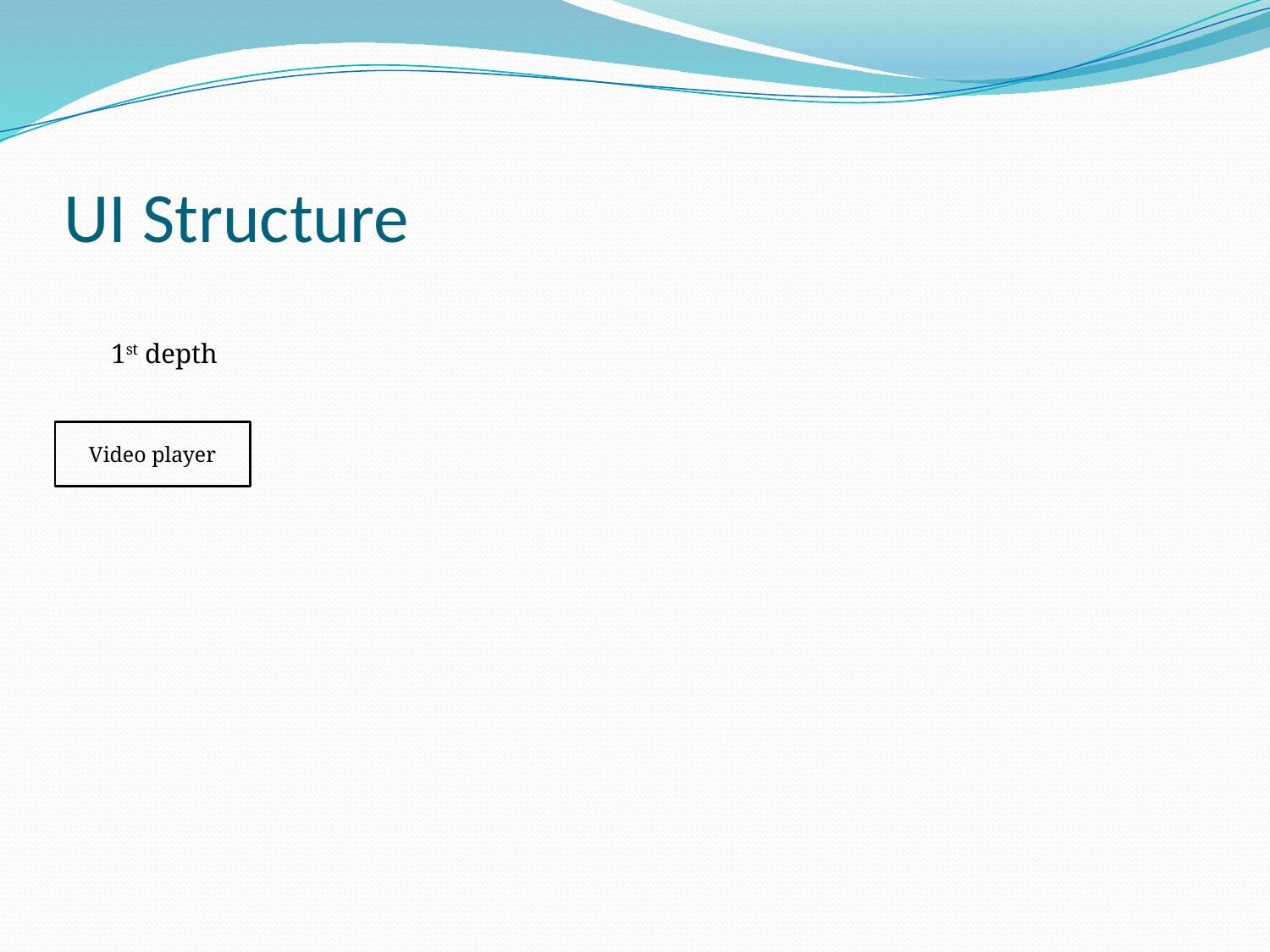

# UI Structure
1st depth
Video player